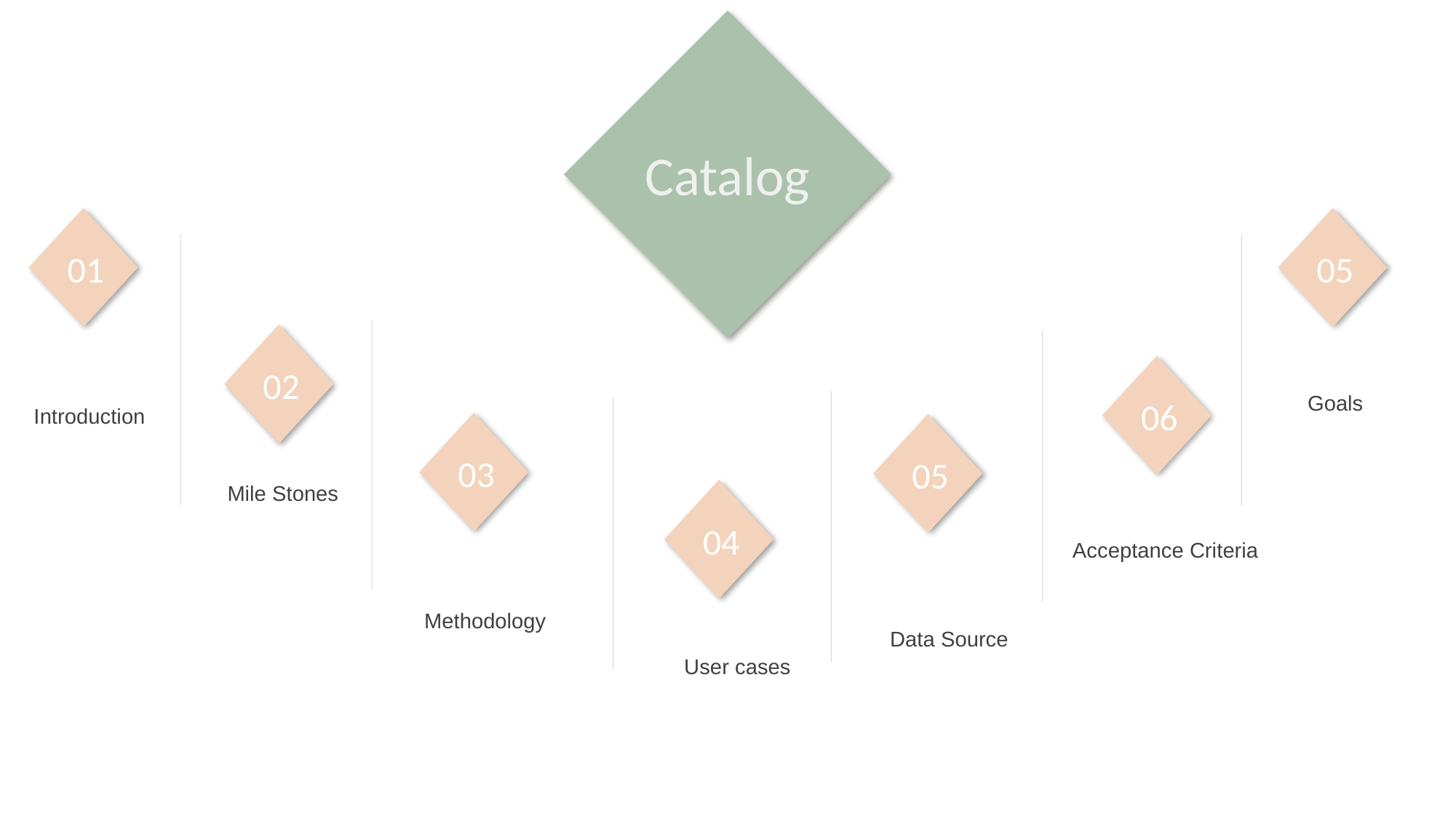

Catalog

01

05

02

06
Goals
Introduction

03

05
Mile Stones

04
Acceptance Criteria
Methodology
Data Source
User cases